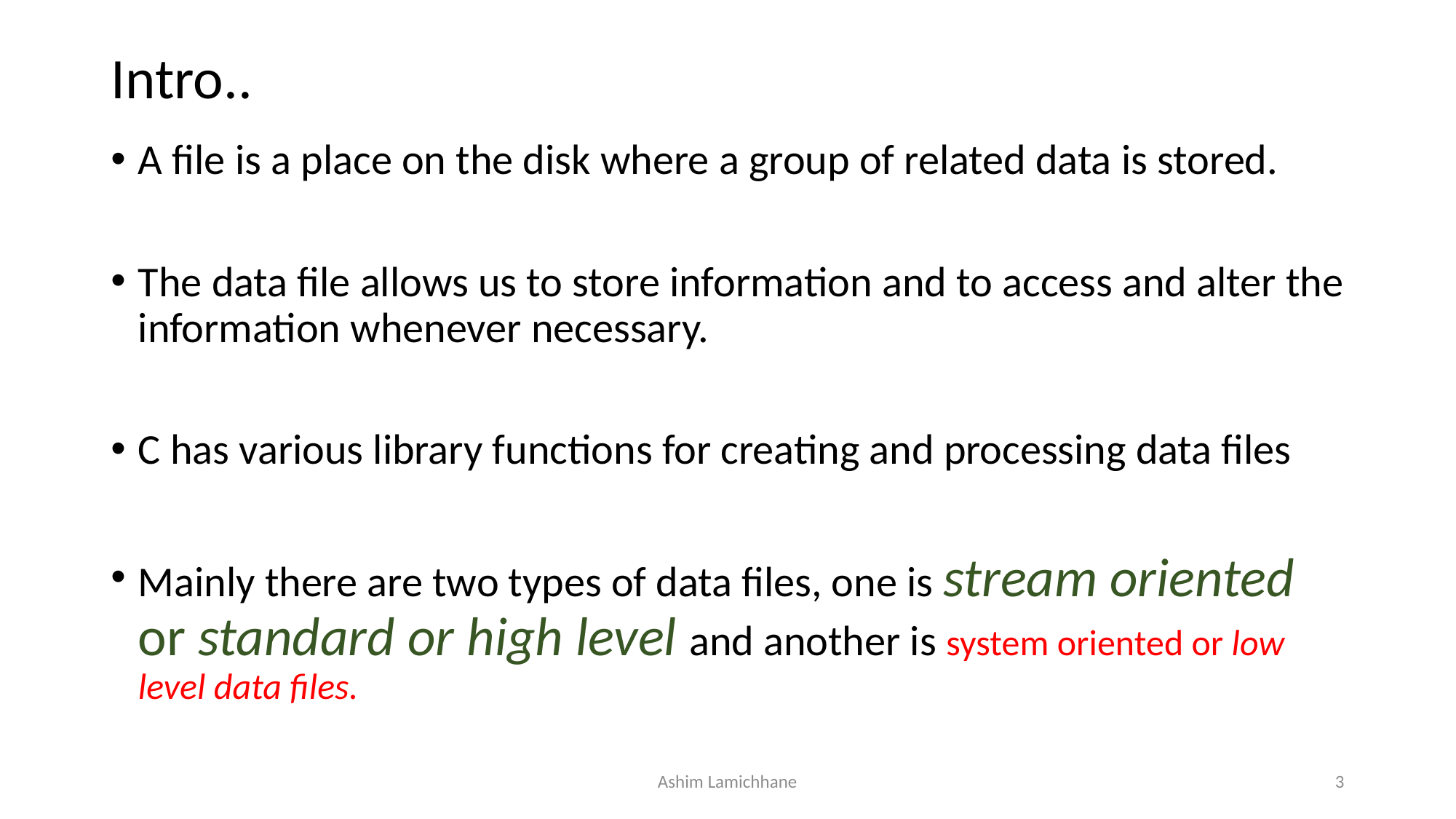

# Intro..
A file is a place on the disk where a group of related data is stored.

The data file allows us to store information and to access and alter the information whenever necessary.

C has various library functions for creating and processing data files

Mainly there are two types of data files, one is stream oriented or standard or high level and another is system oriented or low level data files.
Ashim Lamichhane
3